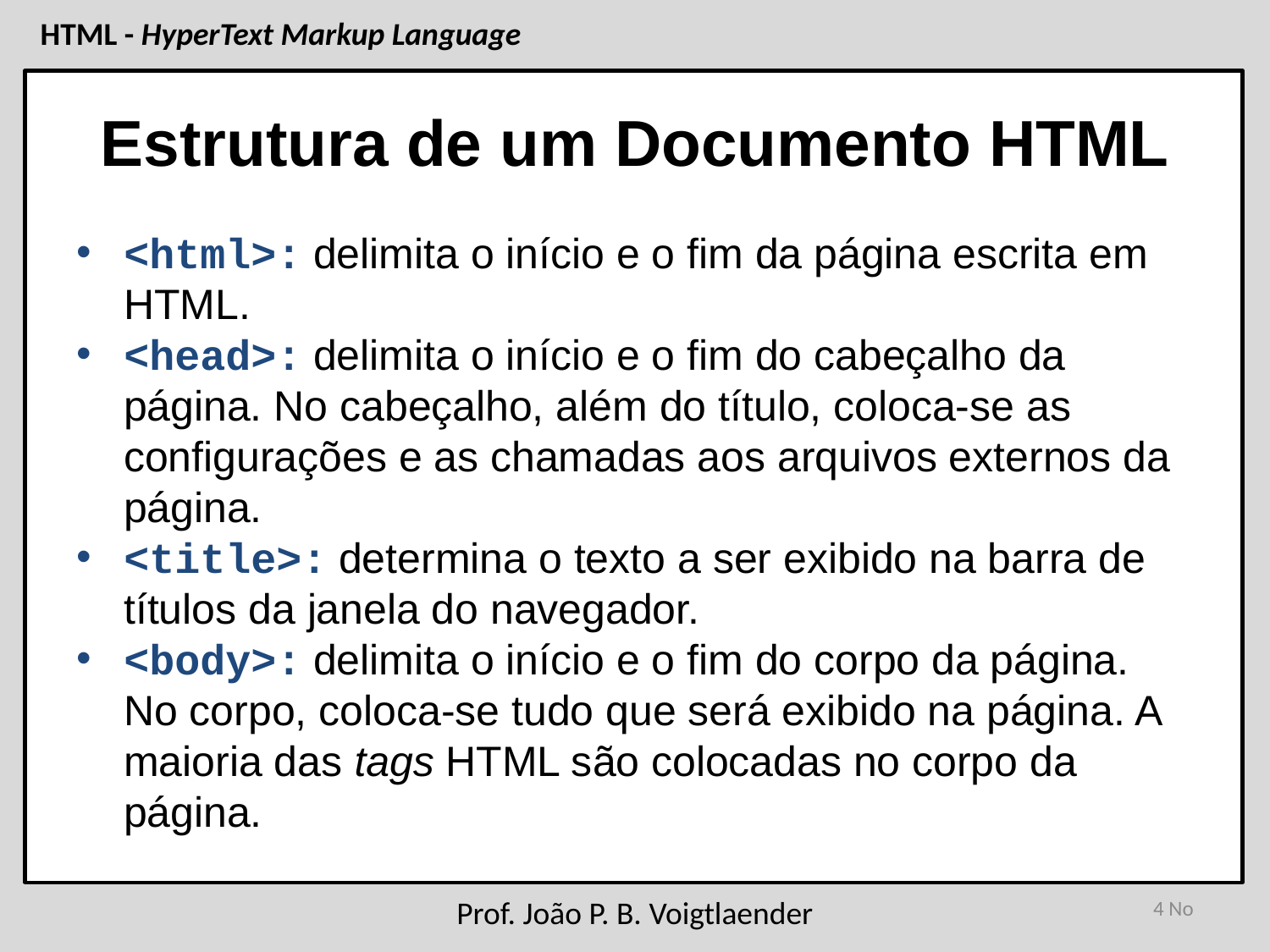

# Estrutura de um Documento HTML
<html>: delimita o início e o fim da página escrita em HTML.
<head>: delimita o início e o fim do cabeçalho da página. No cabeçalho, além do título, coloca-se as configurações e as chamadas aos arquivos externos da página.
<title>: determina o texto a ser exibido na barra de títulos da janela do navegador.
<body>: delimita o início e o fim do corpo da página. No corpo, coloca-se tudo que será exibido na página. A maioria das tags HTML são colocadas no corpo da página.

4 No